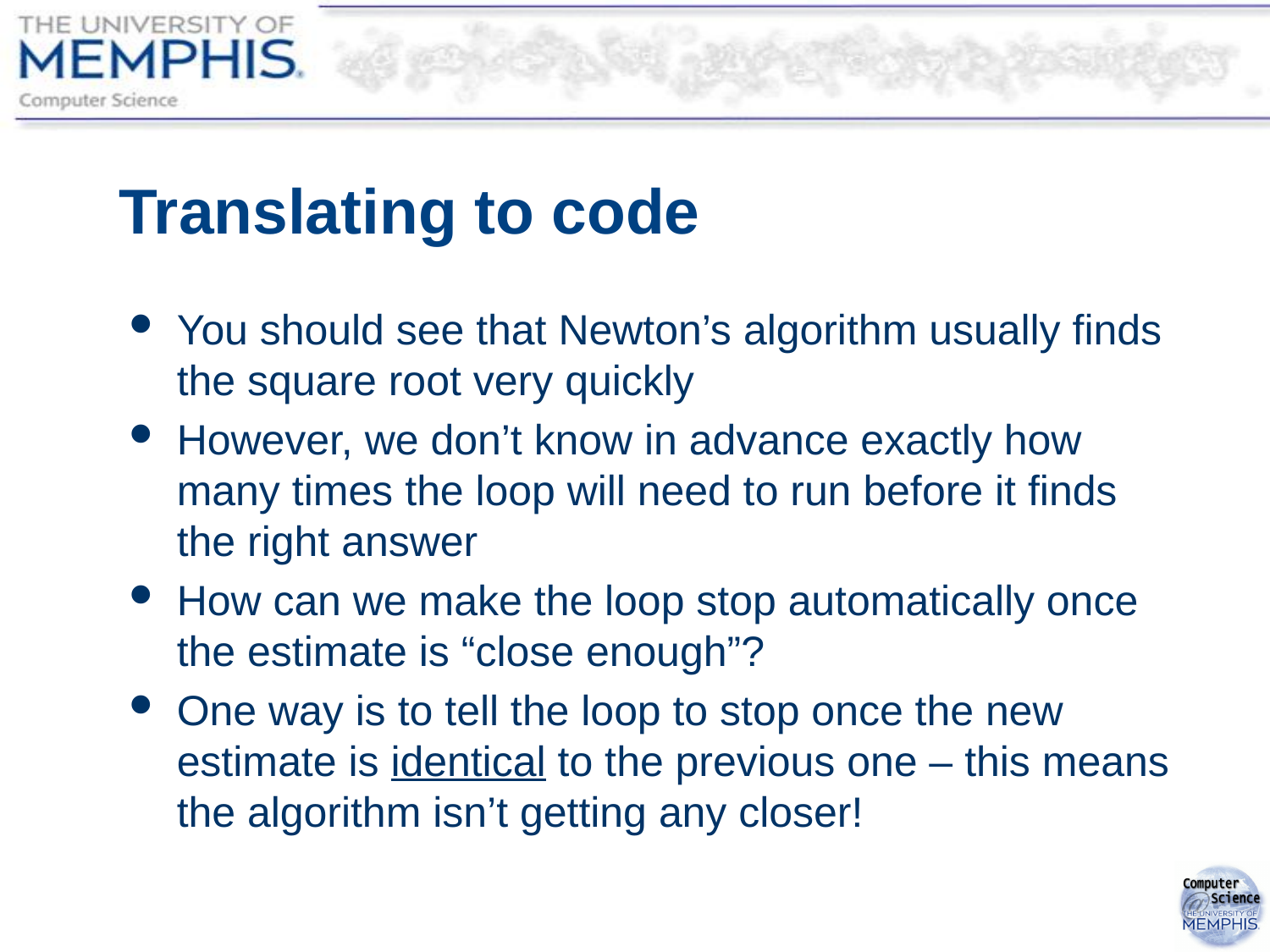

# Translating to code
You should see that Newton’s algorithm usually finds the square root very quickly
However, we don’t know in advance exactly how many times the loop will need to run before it finds the right answer
How can we make the loop stop automatically once the estimate is “close enough”?
One way is to tell the loop to stop once the new estimate is identical to the previous one – this means the algorithm isn’t getting any closer!